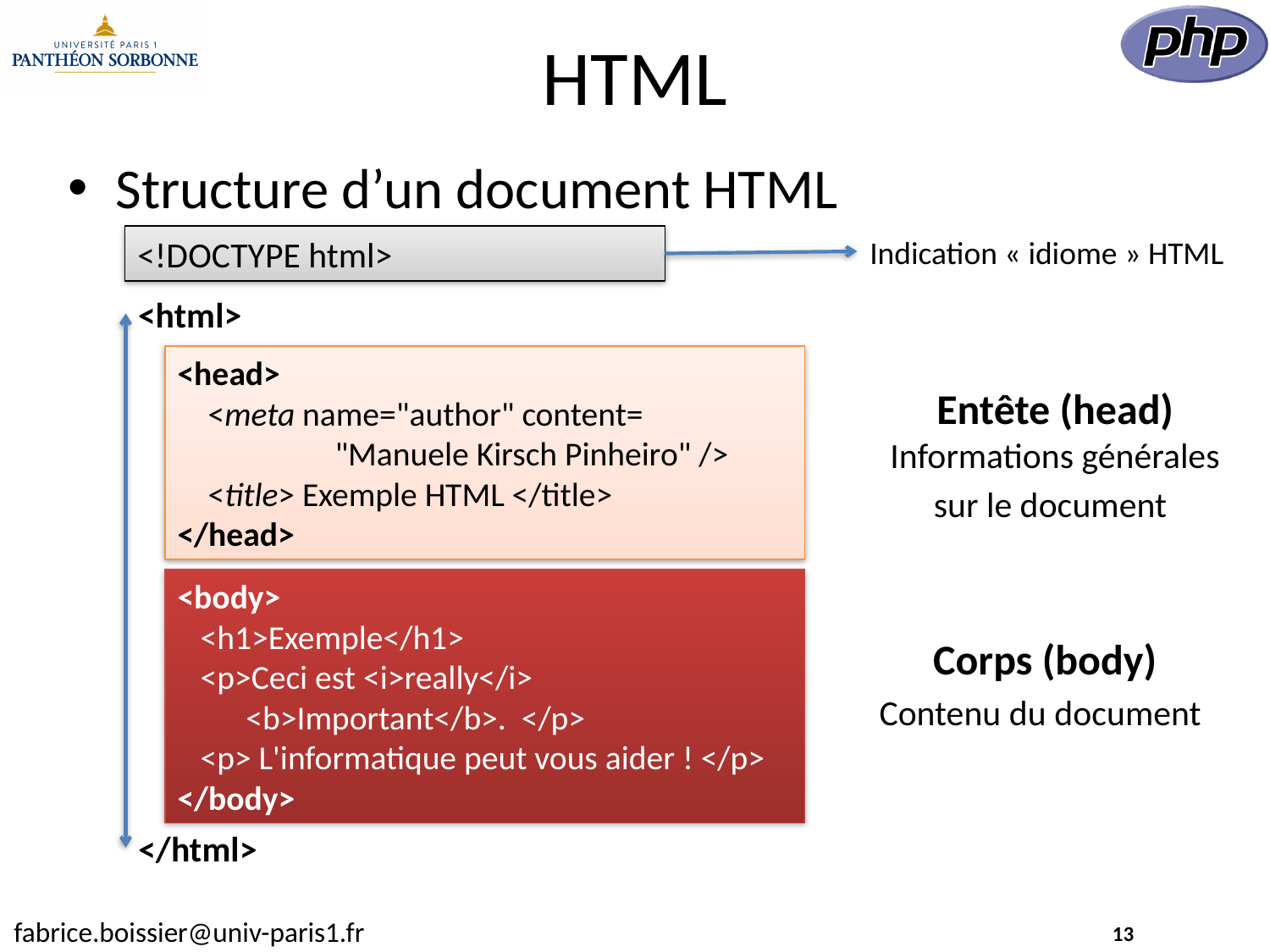

HTML
Structure d’un document HTML

<!DOCTYPE html>
Indication « idiome » HTML
<html>
<head>
    <meta name="author" content=
	    "Manuele Kirsch Pinheiro" />
    <title> Exemple HTML </title>
</head>
Entête (head)
Informations générales sur le document
<body>
   <h1>Exemple</h1>
   <p>Ceci est <i>really</i>
         <b>Important</b>.  </p>
   <p> L'informatique peut vous aider ! </p>
</body>
Corps (body)
Contenu du document
</html>
13